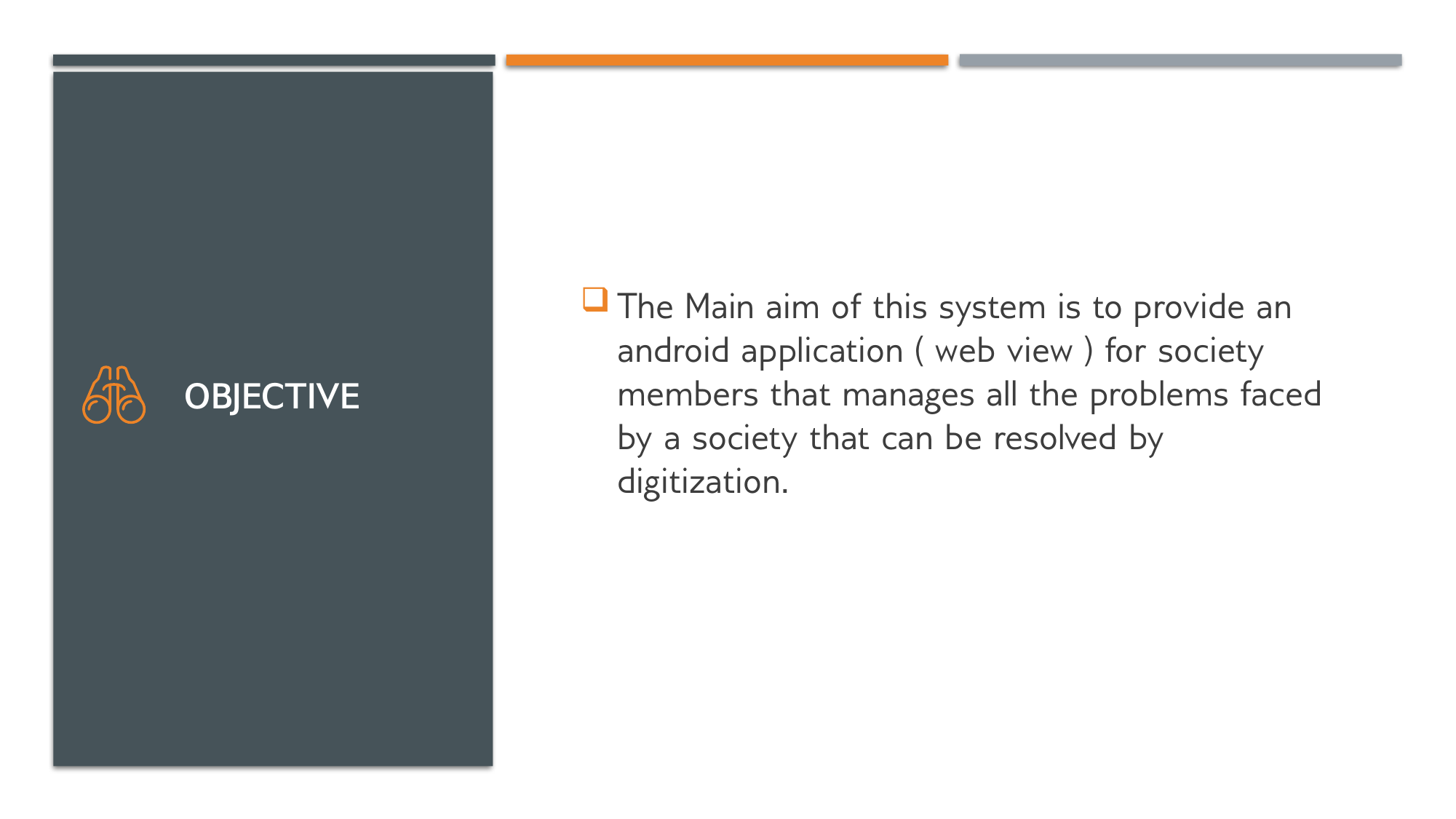

The Main aim of this system is to provide an android application ( web view ) for society members that manages all the problems faced by a society that can be resolved by digitization.

# Objective